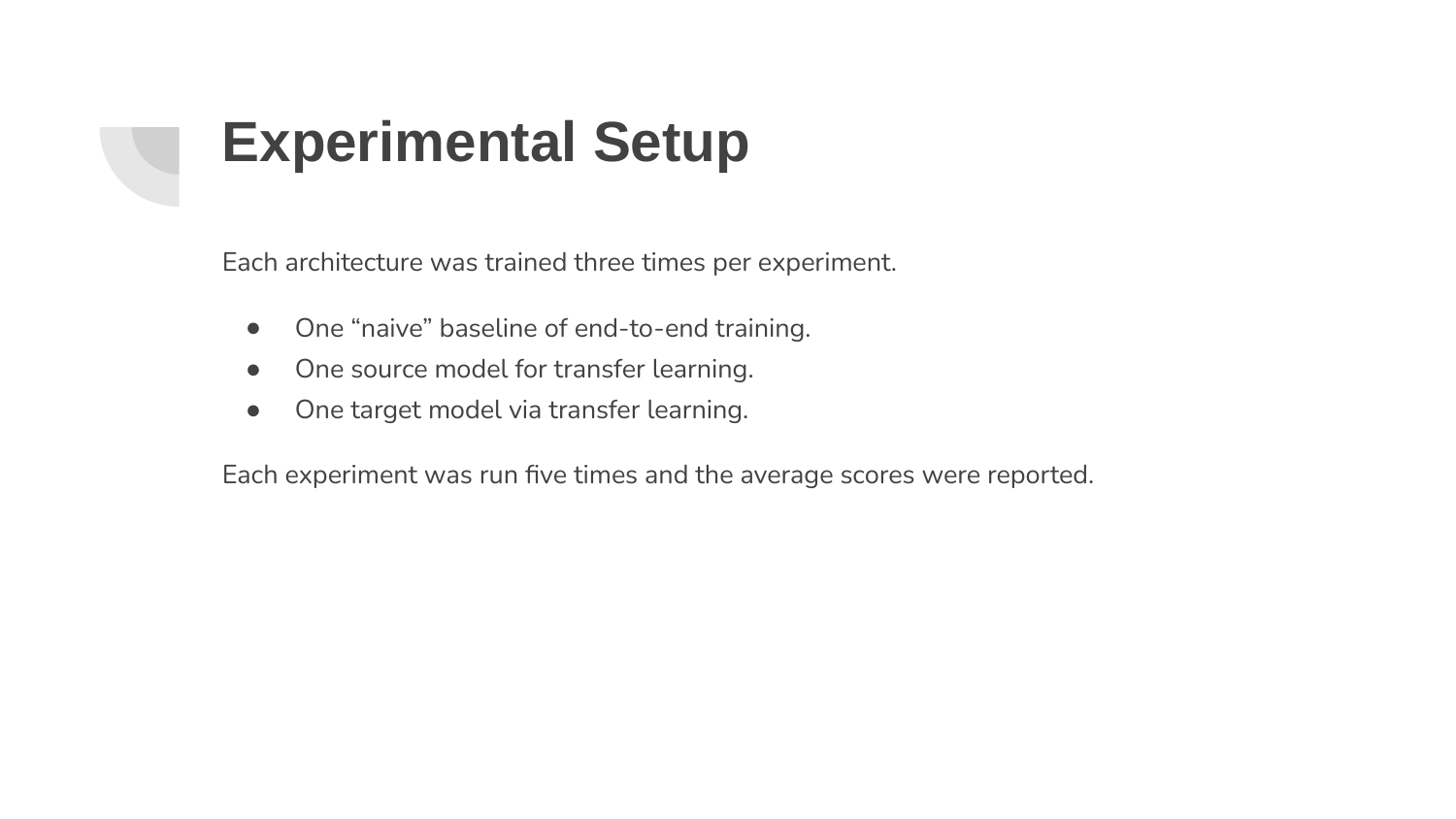

# Experimental Setup
Each architecture was trained three times per experiment.
One “naive” baseline of end-to-end training.
One source model for transfer learning.
One target model via transfer learning.
Each experiment was run five times and the average scores were reported.